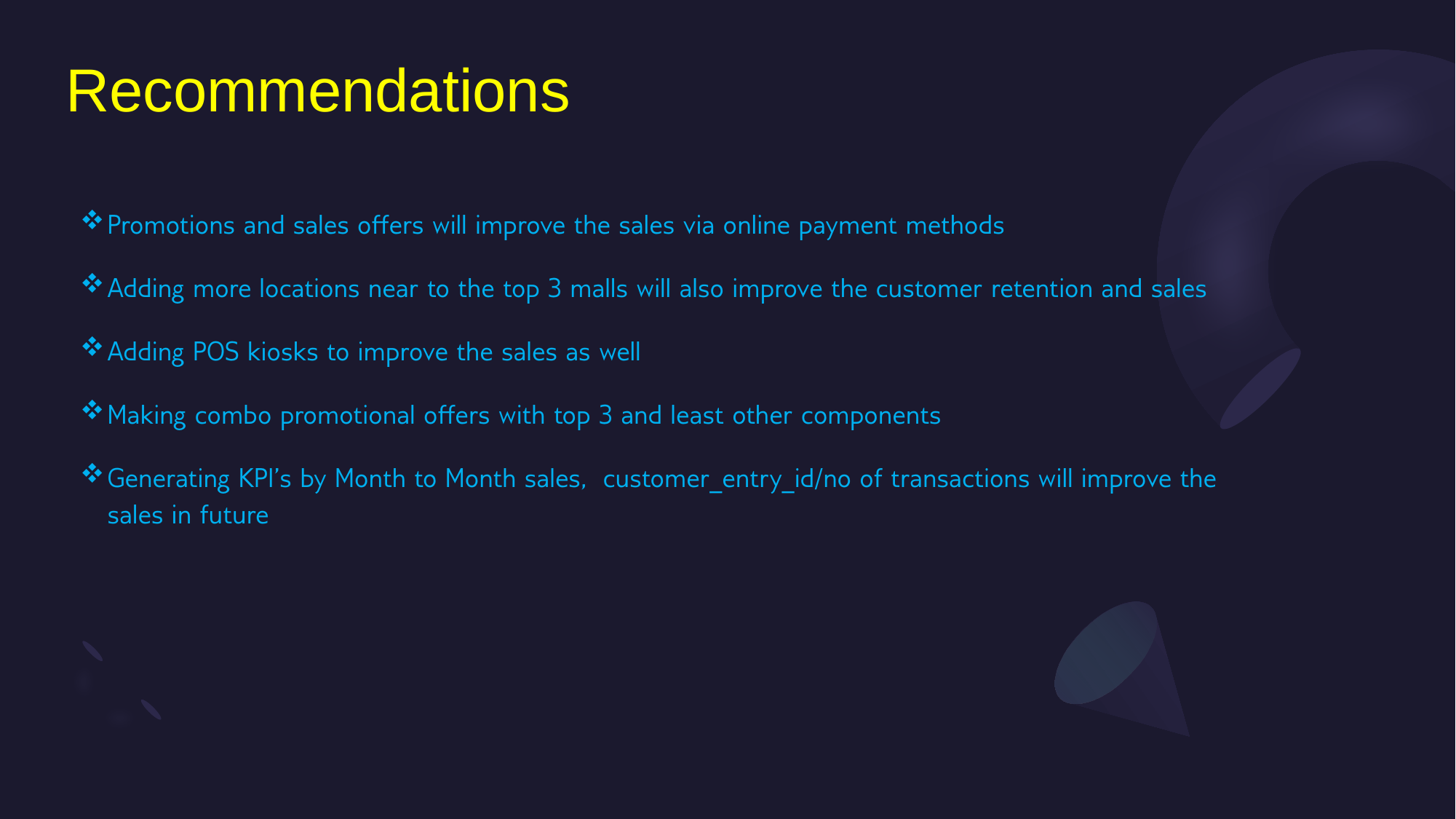

# Recommendations

Promotions and sales offers will improve the sales via online payment methods
Adding more locations near to the top 3 malls will also improve the customer retention and sales
Adding POS kiosks to improve the sales as well
Making combo promotional offers with top 3 and least other components
Generating KPI’s by Month to Month sales,  customer_entry_id/no of transactions will improve the sales in future